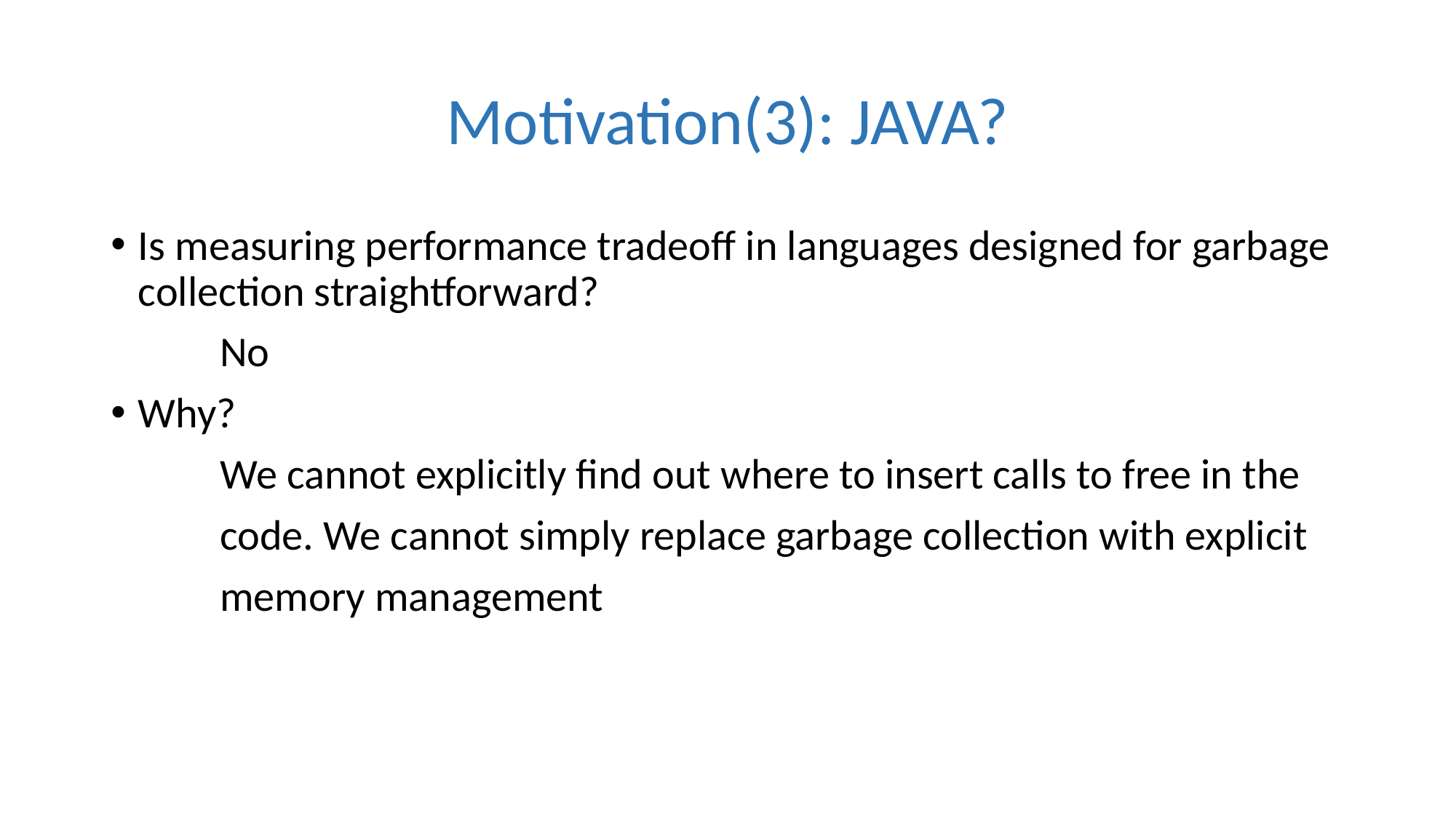

# Motivation(3): JAVA?
Is measuring performance tradeoff in languages designed for garbage collection straightforward?
	No
Why?
	We cannot explicitly find out where to insert calls to free in the
	code. We cannot simply replace garbage collection with explicit
	memory management